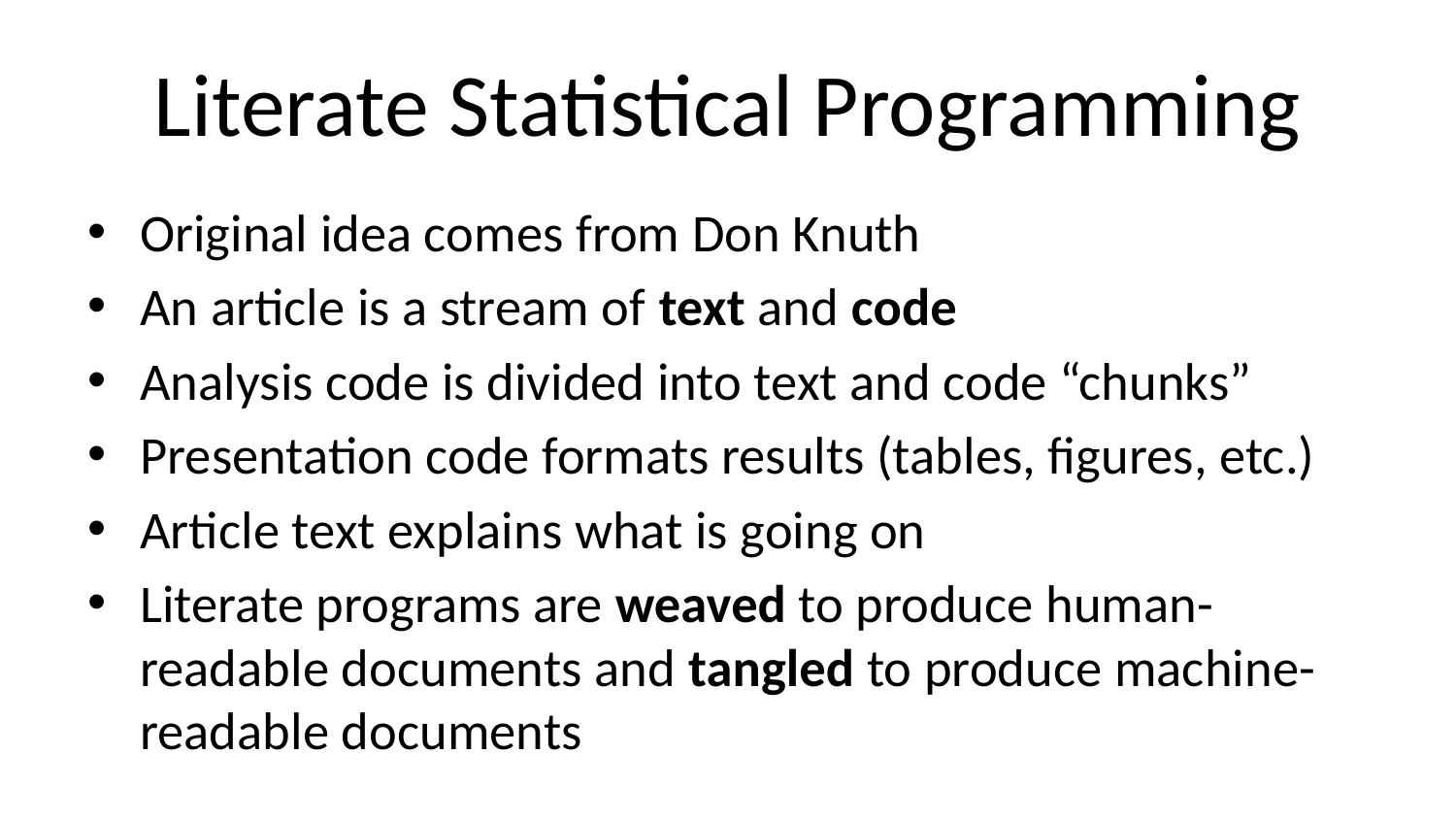

# Literate Statistical Programming
Original idea comes from Don Knuth
An article is a stream of text and code
Analysis code is divided into text and code “chunks”
Presentation code formats results (tables, figures, etc.)
Article text explains what is going on
Literate programs are weaved to produce human-readable documents and tangled to produce machine-readable documents